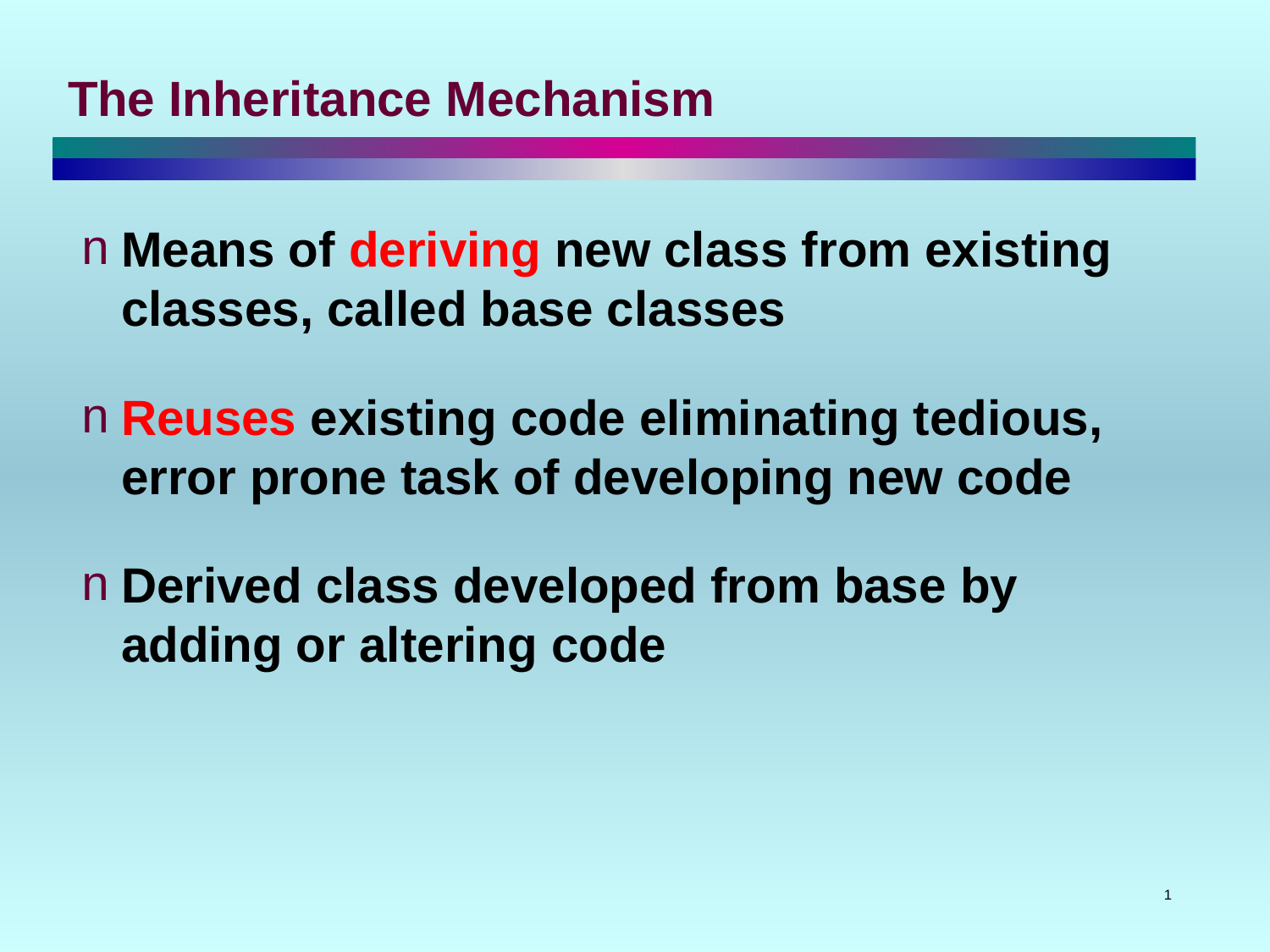

# The Inheritance Mechanism
Means of deriving new class from existing classes, called base classes
Reuses existing code eliminating tedious,  error prone task of developing new code
Derived class developed from base by adding or altering code